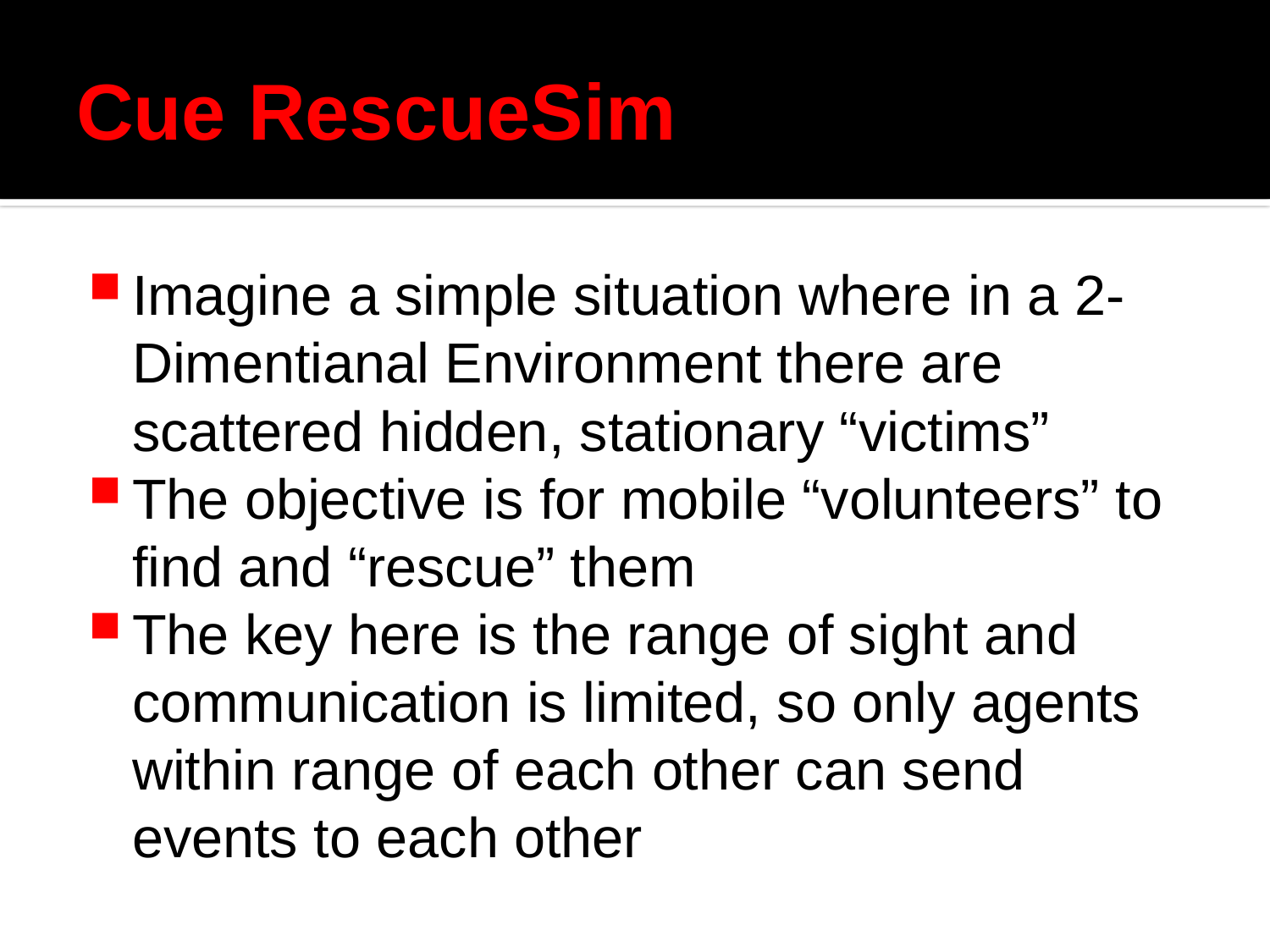

# Cue RescueSim
Imagine a simple situation where in a 2-Dimentianal Environment there are scattered hidden, stationary “victims”
The objective is for mobile “volunteers” to find and “rescue” them
The key here is the range of sight and communication is limited, so only agents within range of each other can send events to each other